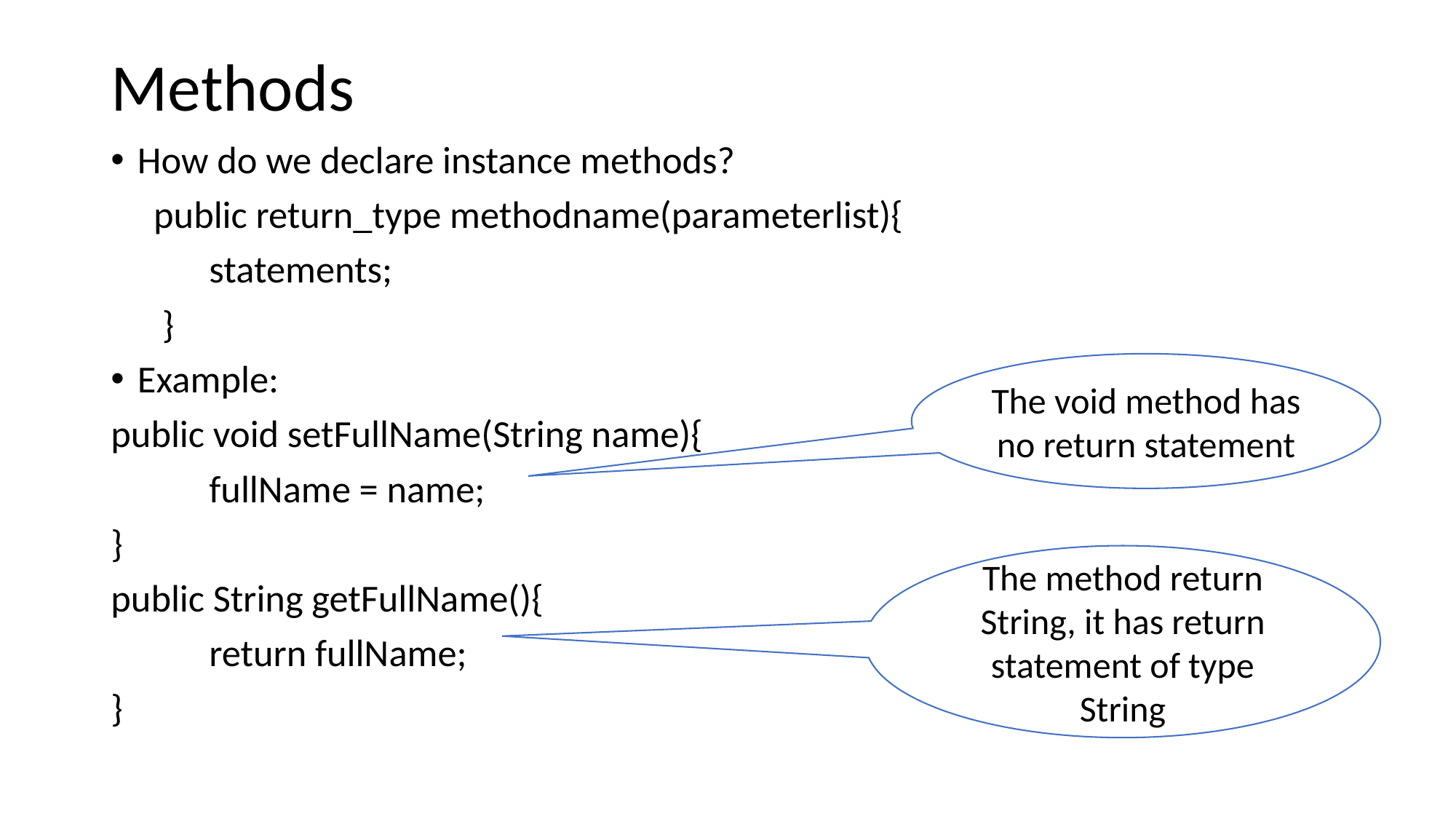

# Methods
How do we declare instance methods?
     public return_type methodname(parameterlist){
	statements;
      }
Example:
public void setFullName(String name){
	fullName = name;
}
public String getFullName(){
	return fullName;
}

The void method has no return statement
The method return String, it has return statement of type String